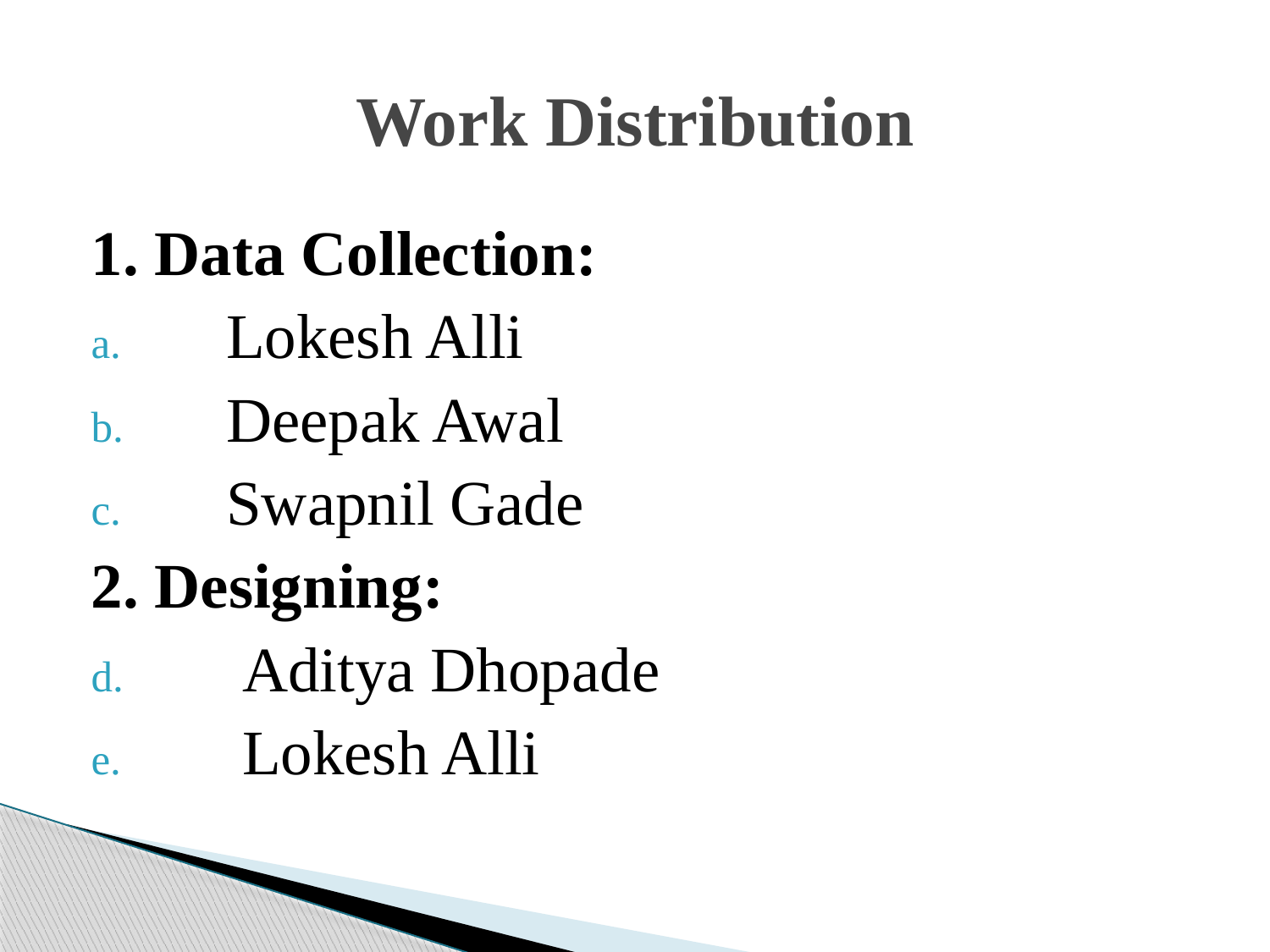

# Work Distribution
1. Data Collection:
 Lokesh Alli
 Deepak Awal
 Swapnil Gade
2. Designing:
   Aditya Dhopade
   Lokesh Alli